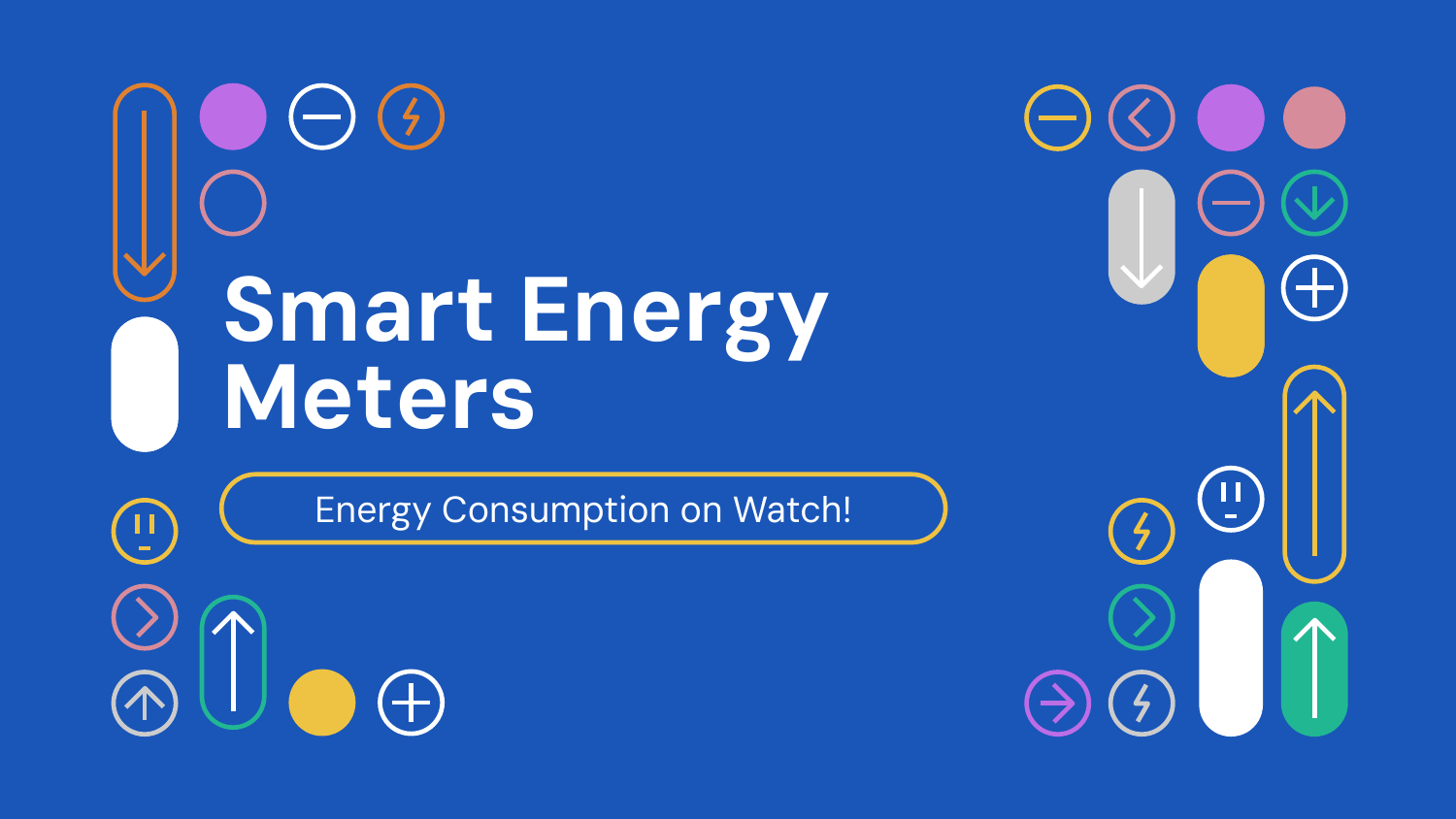

# Smart Energy Meters

Energy Consumption on Watch!